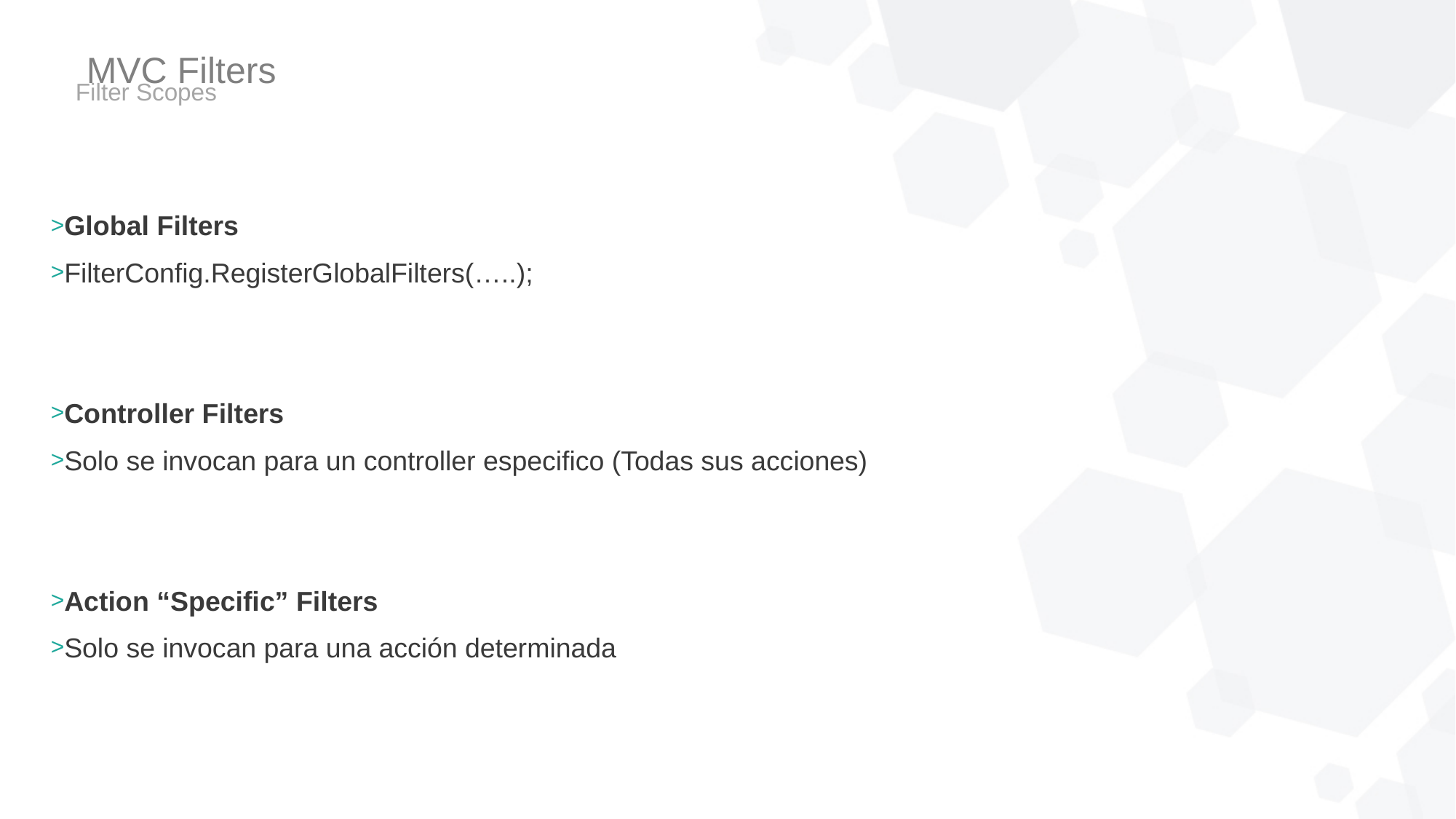

# MVC Filters
Filter Scopes
Global Filters
FilterConfig.RegisterGlobalFilters(…..);

Controller Filters
Solo se invocan para un controller especifico (Todas sus acciones)

Action “Specific” Filters
Solo se invocan para una acción determinada